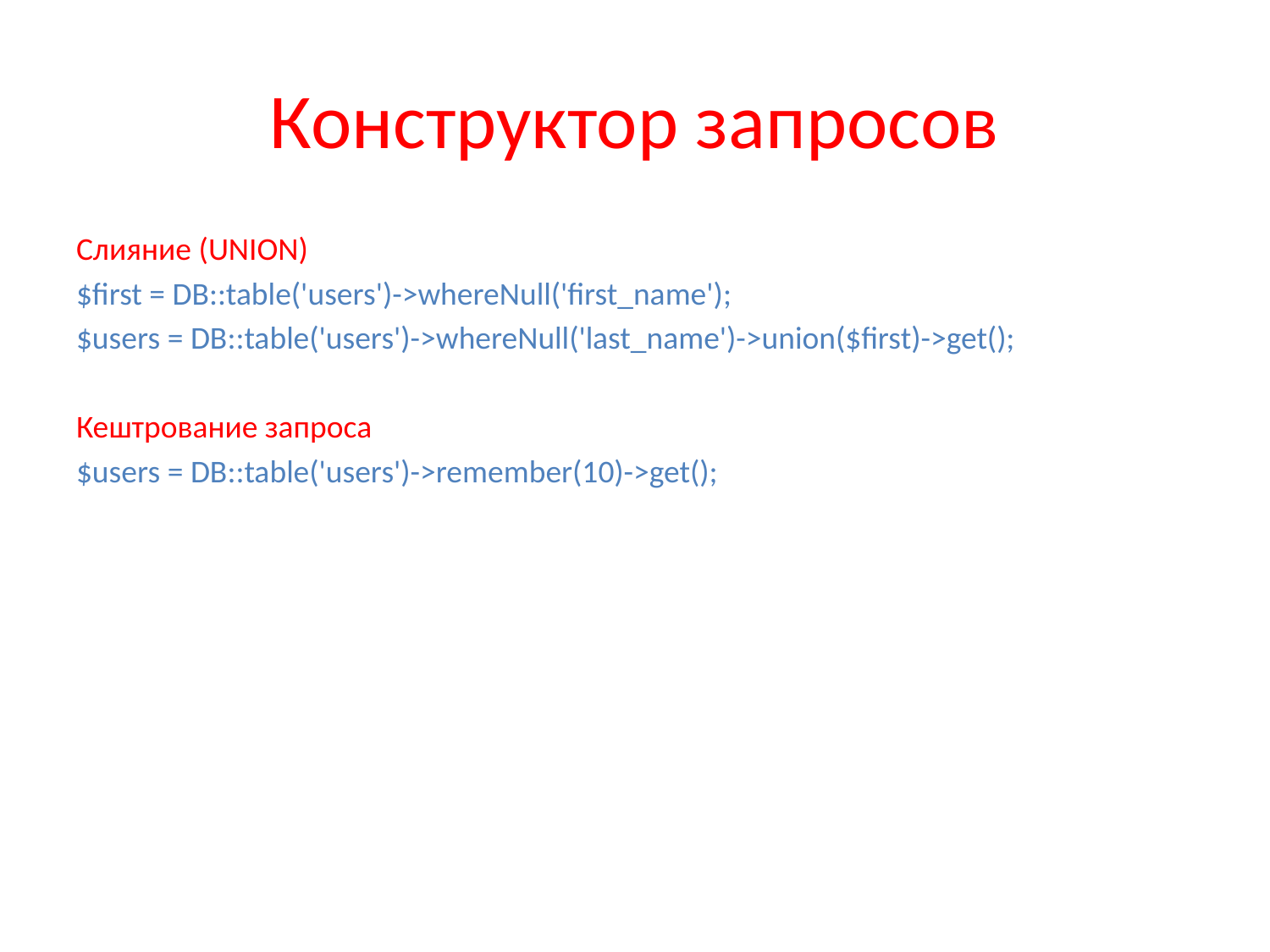

# Конструктор запросов
Слияние (UNION)
$first = DB::table('users')->whereNull('first_name');
$users = DB::table('users')->whereNull('last_name')->union($first)->get();

Кештрование запроса
$users = DB::table('users')->remember(10)->get();